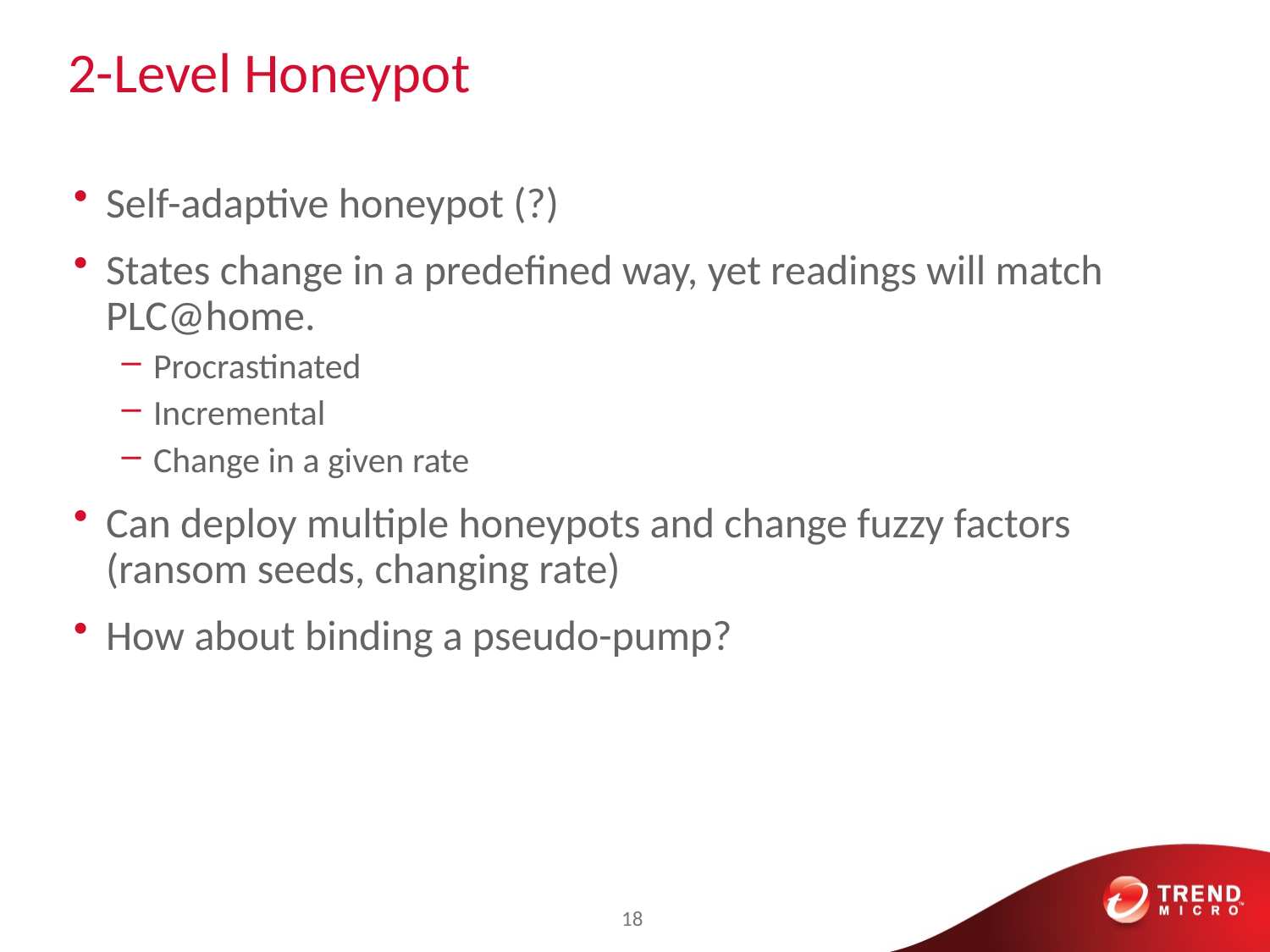

# 2-Level Honeypot
Self-adaptive honeypot (?)
States change in a predefined way, yet readings will match PLC@home.
Procrastinated
Incremental
Change in a given rate
Can deploy multiple honeypots and change fuzzy factors (ransom seeds, changing rate)
How about binding a pseudo-pump?

18